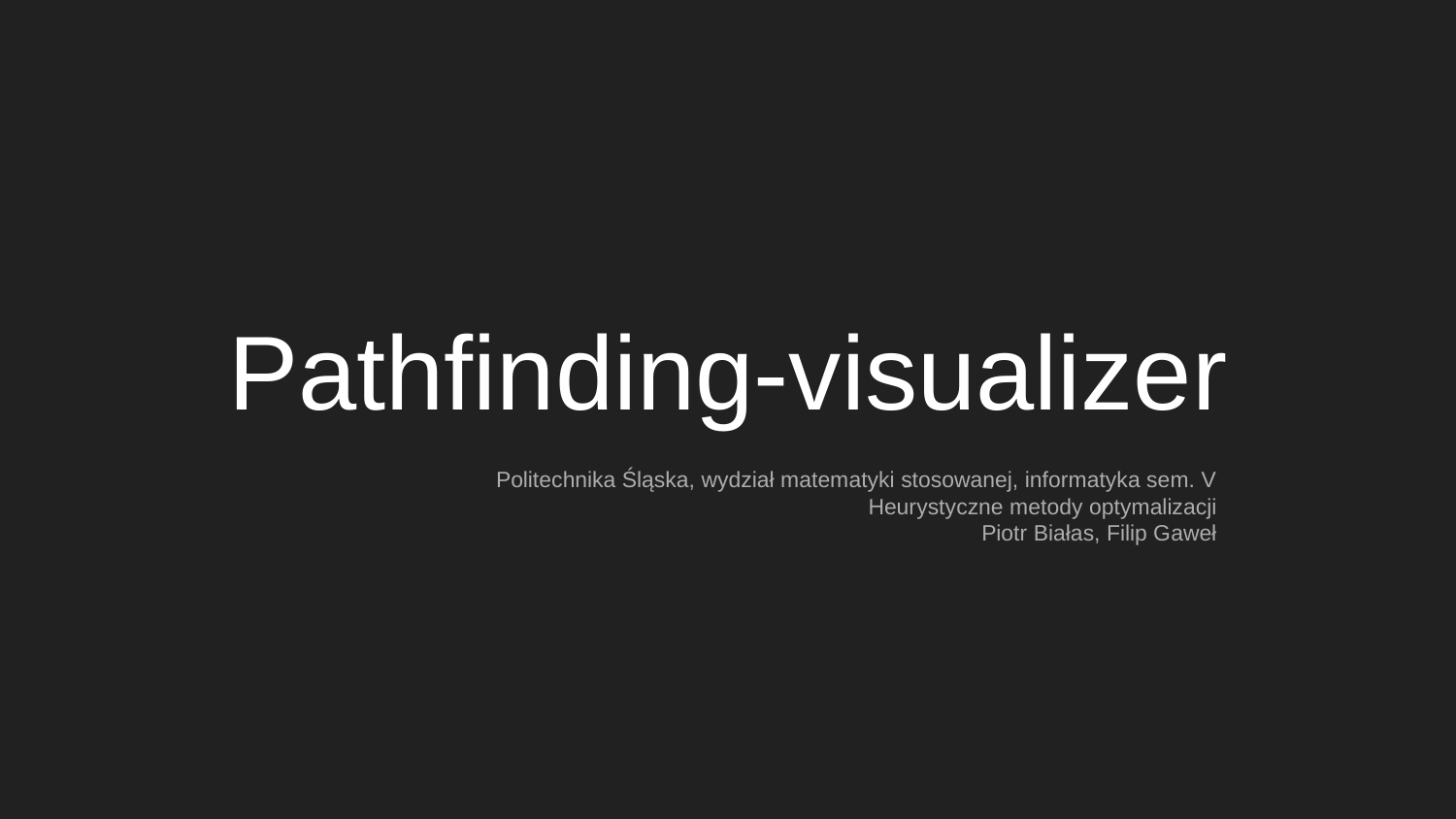

# Pathfinding-visualizer
Politechnika Śląska, wydział matematyki stosowanej, informatyka sem. V
Heurystyczne metody optymalizacji
Piotr Białas, Filip Gaweł